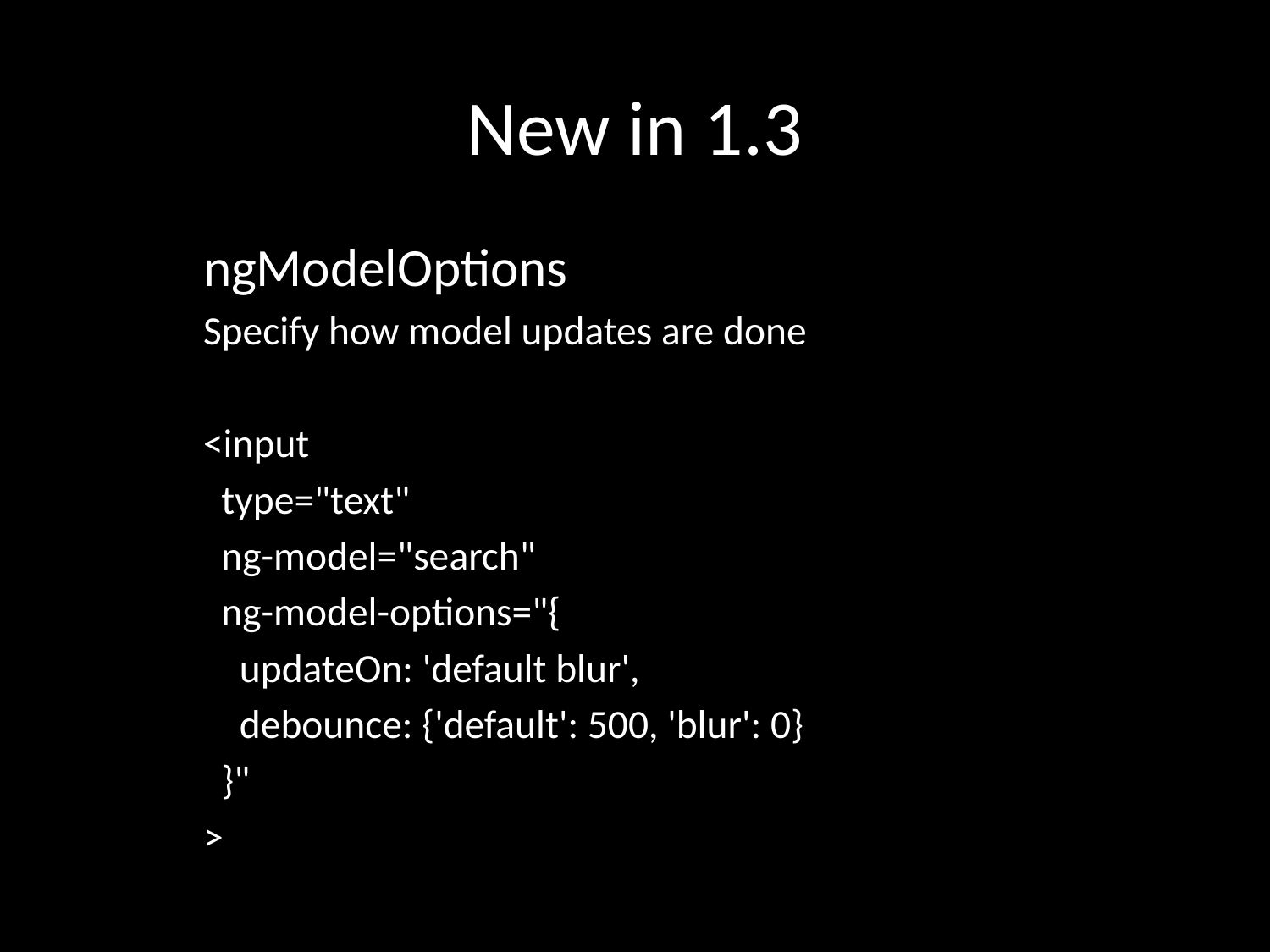

# New in 1.3
ngModelOptions
Specify how model updates are done

<input
  type="text"
  ng-model="search"
  ng-model-options="{
    updateOn: 'default blur',
    debounce: {'default': 500, 'blur': 0}
  }"
>